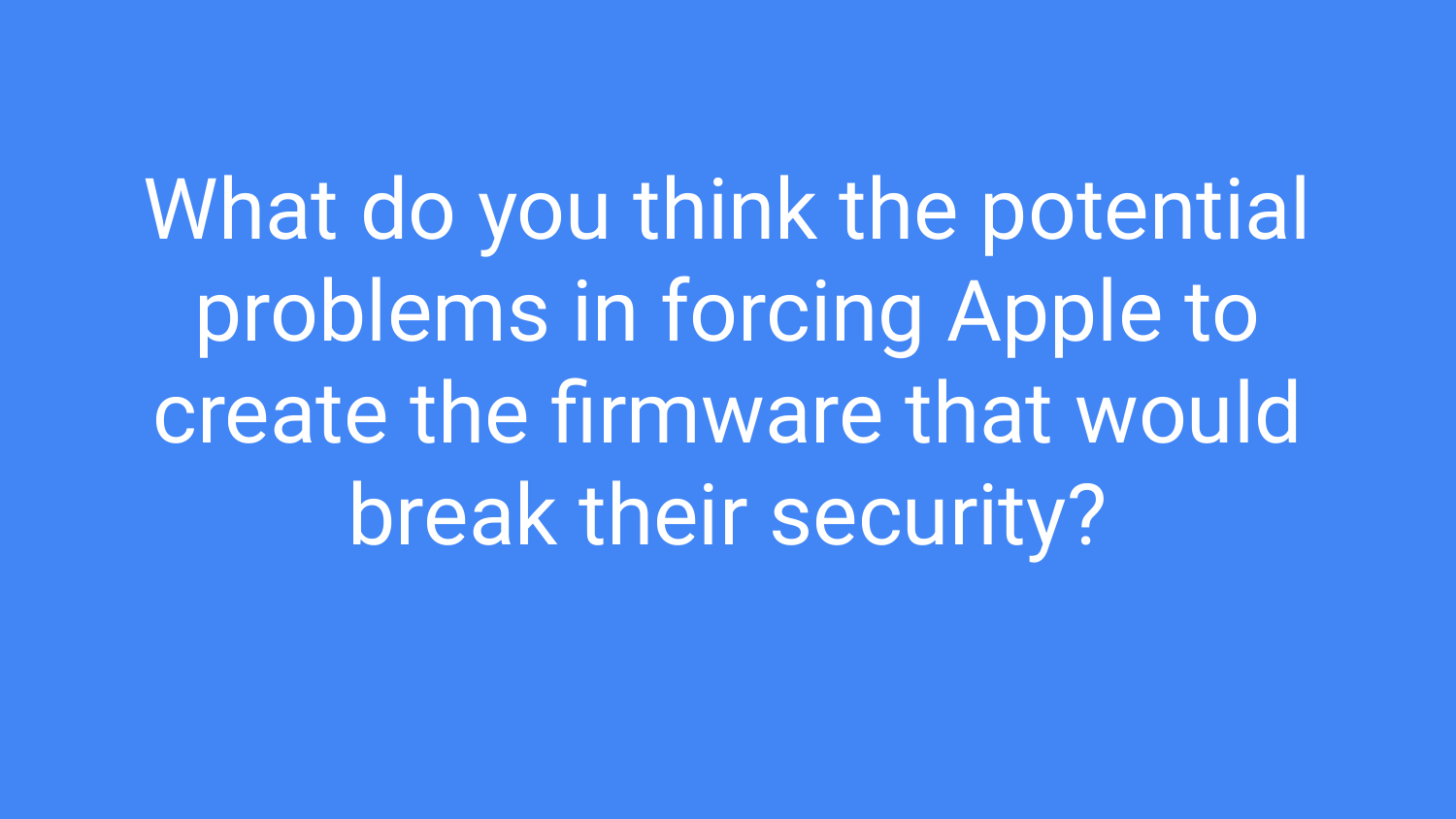

# What do you think the potential problems in forcing Apple to create the firmware that would break their security?